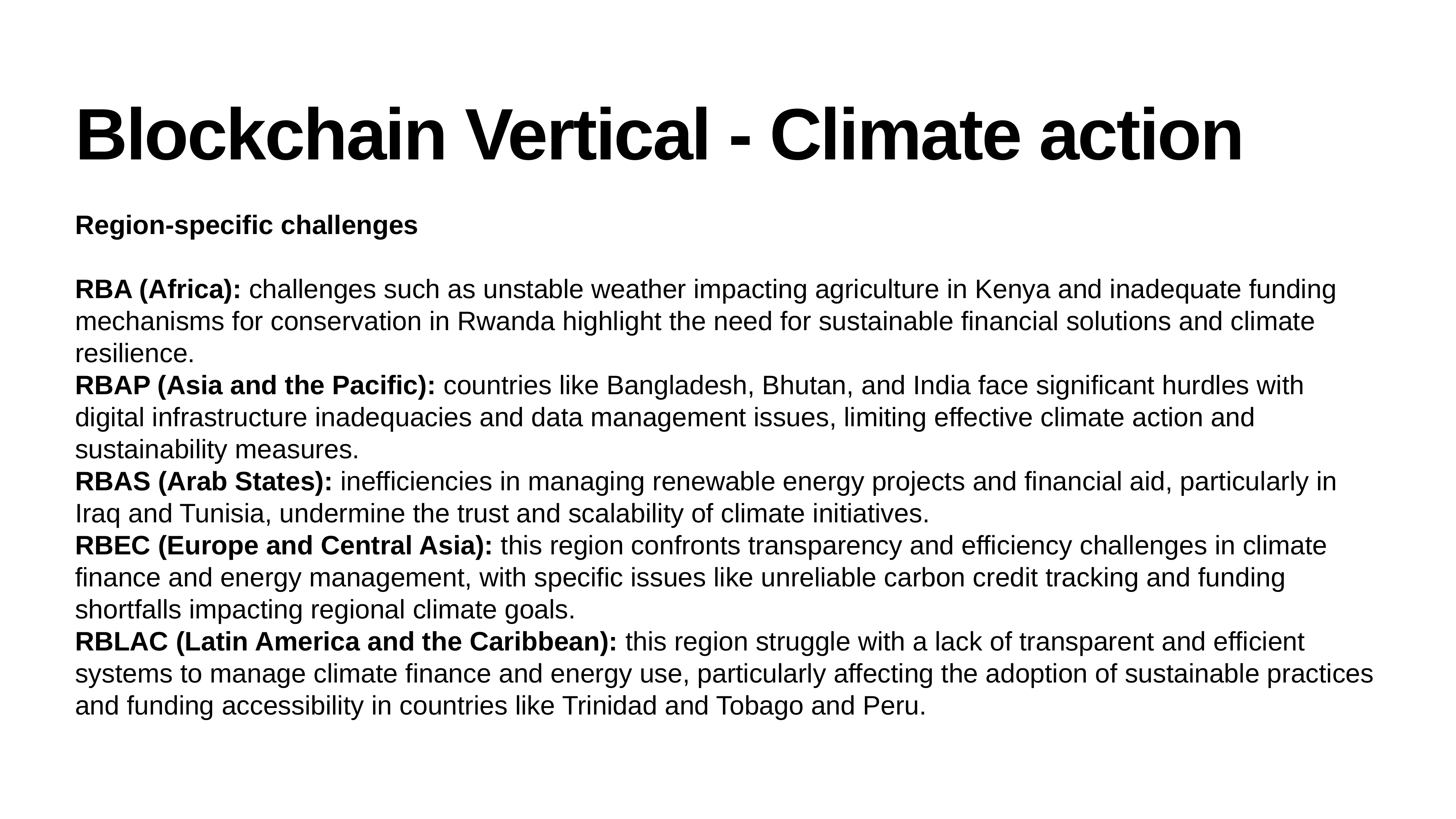

# Blockchain Vertical - Climate action
Region-specific challenges

RBA (Africa): challenges such as unstable weather impacting agriculture in Kenya and inadequate funding mechanisms for conservation in Rwanda highlight the need for sustainable financial solutions and climate resilience.
RBAP (Asia and the Pacific): countries like Bangladesh, Bhutan, and India face significant hurdles with digital infrastructure inadequacies and data management issues, limiting effective climate action and sustainability measures.
RBAS (Arab States): inefficiencies in managing renewable energy projects and financial aid, particularly in Iraq and Tunisia, undermine the trust and scalability of climate initiatives.
RBEC (Europe and Central Asia): this region confronts transparency and efficiency challenges in climate finance and energy management, with specific issues like unreliable carbon credit tracking and funding shortfalls impacting regional climate goals.
RBLAC (Latin America and the Caribbean): this region struggle with a lack of transparent and efficient systems to manage climate finance and energy use, particularly affecting the adoption of sustainable practices and funding accessibility in countries like Trinidad and Tobago and Peru.